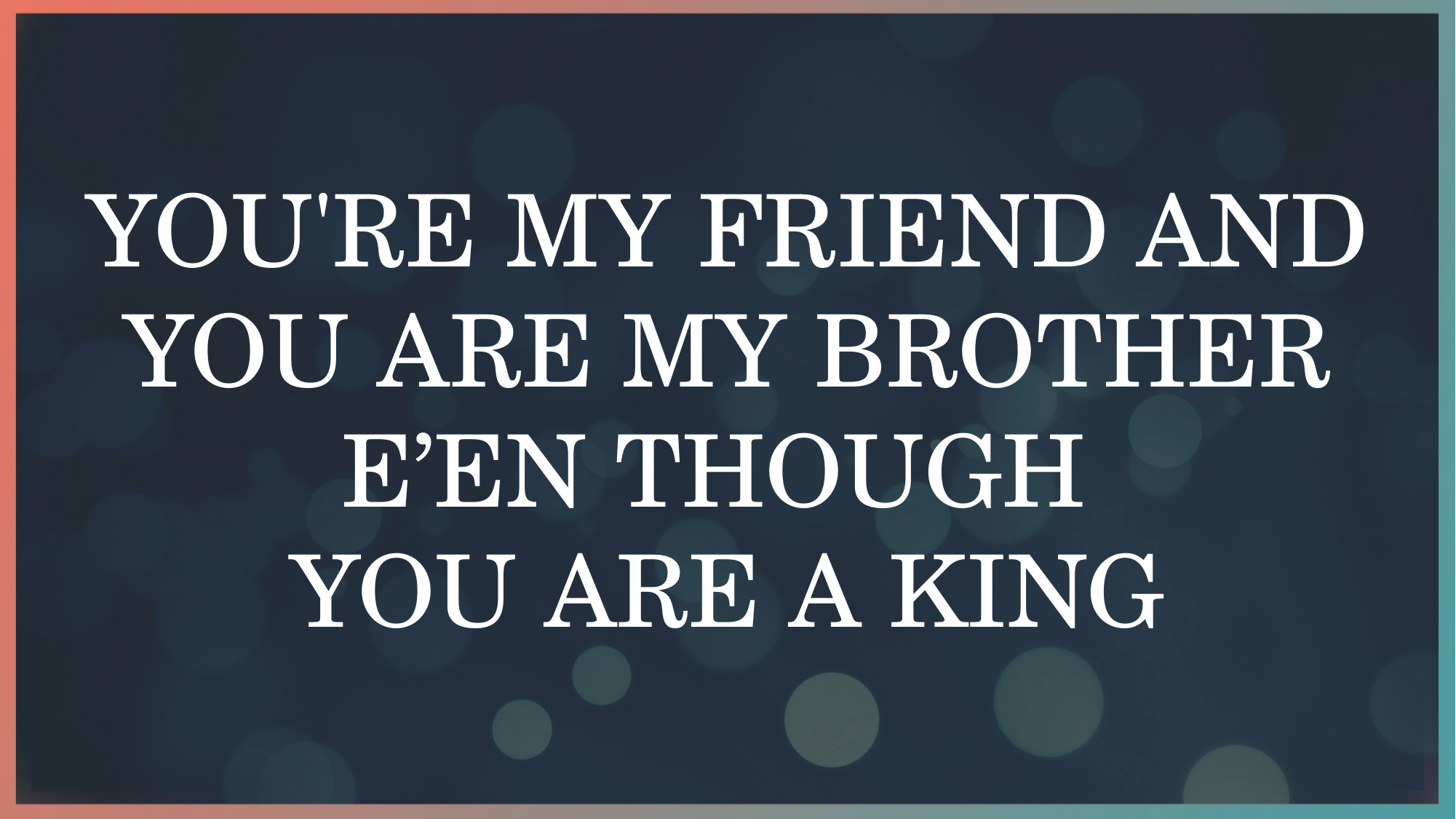

YOU'RE MY FRIEND AND YOU ARE MY BROTHER
E’EN THOUGH
YOU ARE A KING